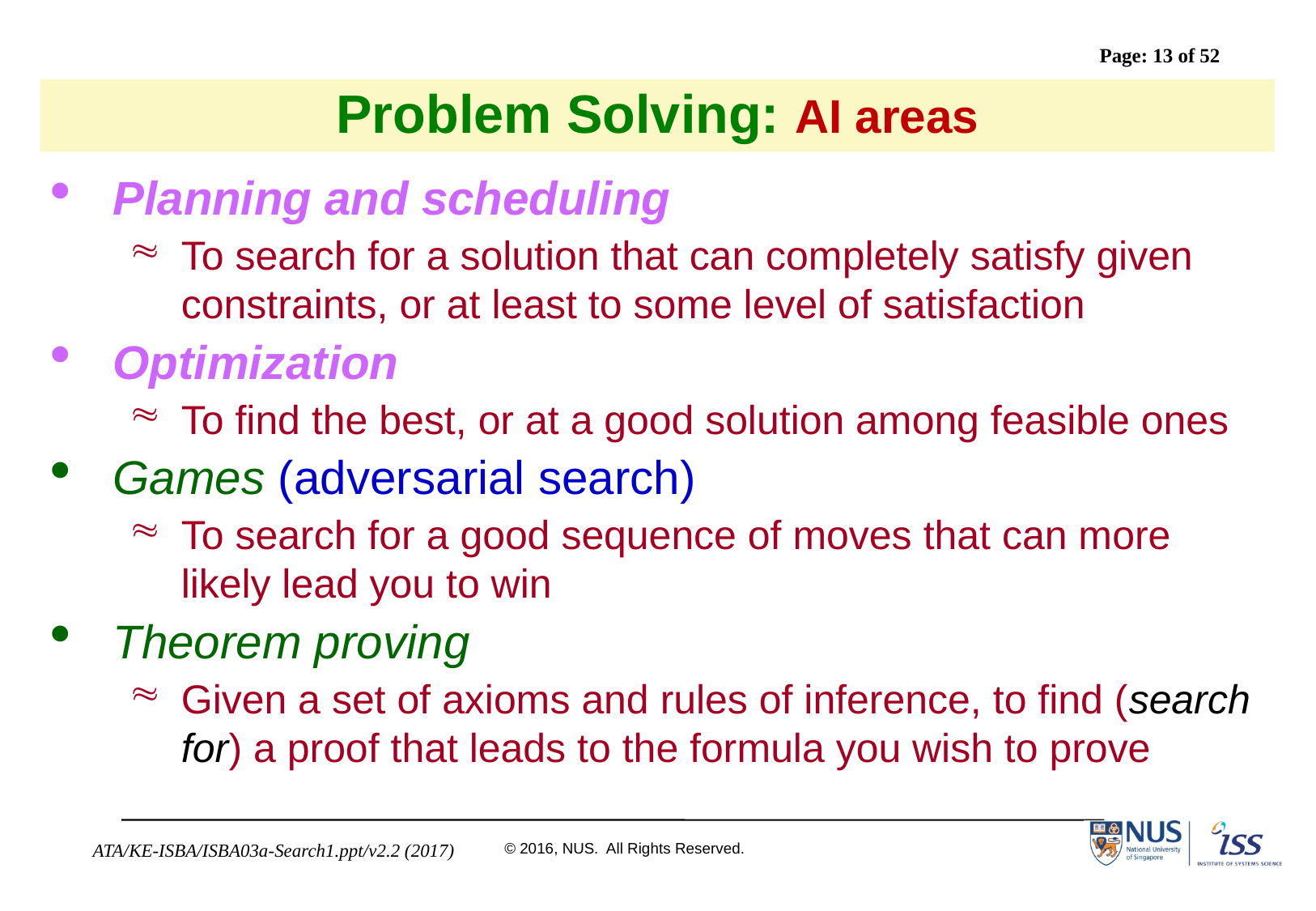

# Problem Solving: AI areas
Planning and scheduling
To search for a solution that can completely satisfy given constraints, or at least to some level of satisfaction
Optimization
To find the best, or at a good solution among feasible ones
Games (adversarial search)
To search for a good sequence of moves that can more likely lead you to win
Theorem proving
Given a set of axioms and rules of inference, to find (search for) a proof that leads to the formula you wish to prove